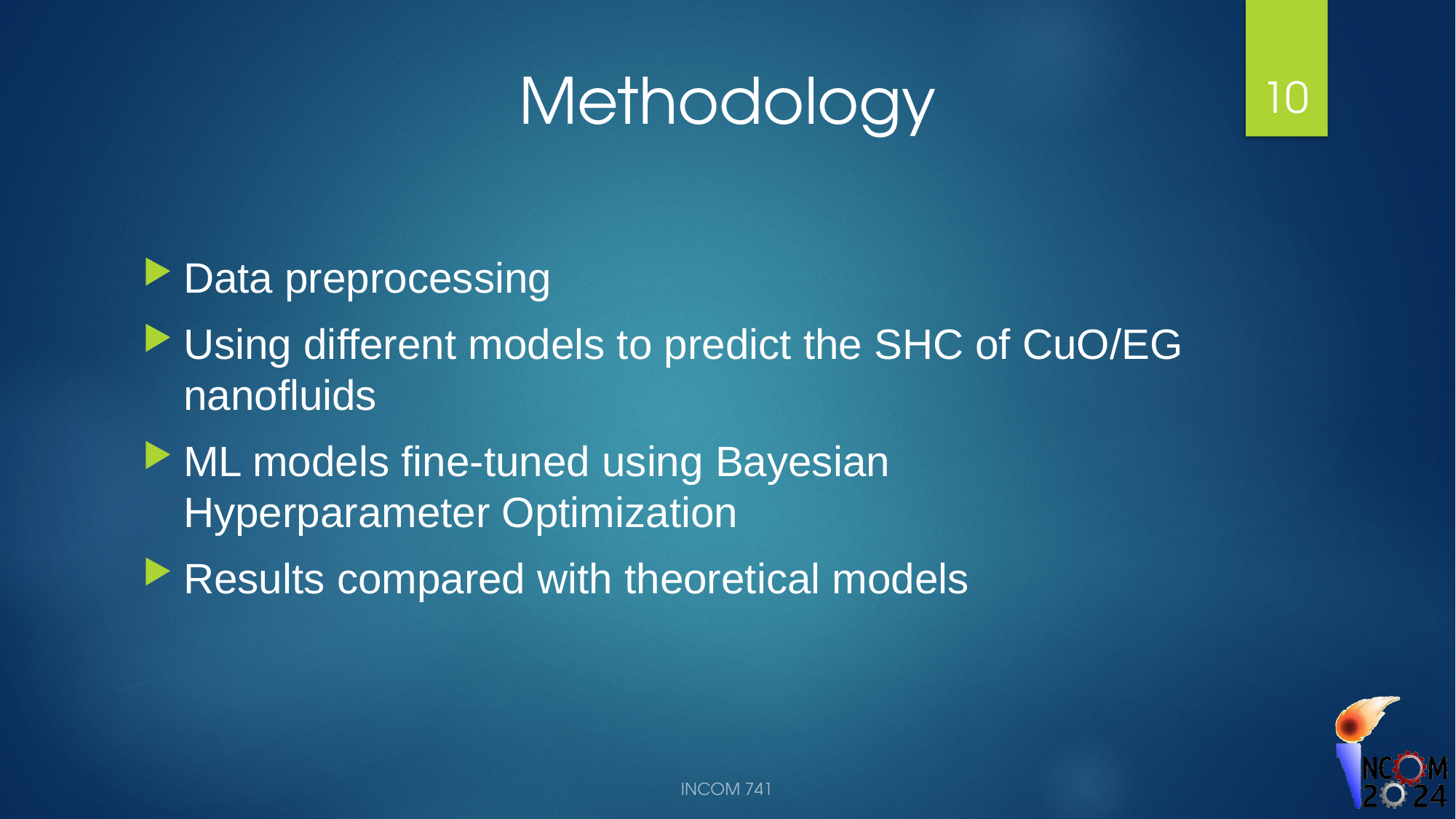

10
# Methodology
Data preprocessing
Using different models to predict the SHC of CuO/EG nanofluids
ML models fine-tuned using Bayesian Hyperparameter Optimization
Results compared with theoretical models
INCOM 741